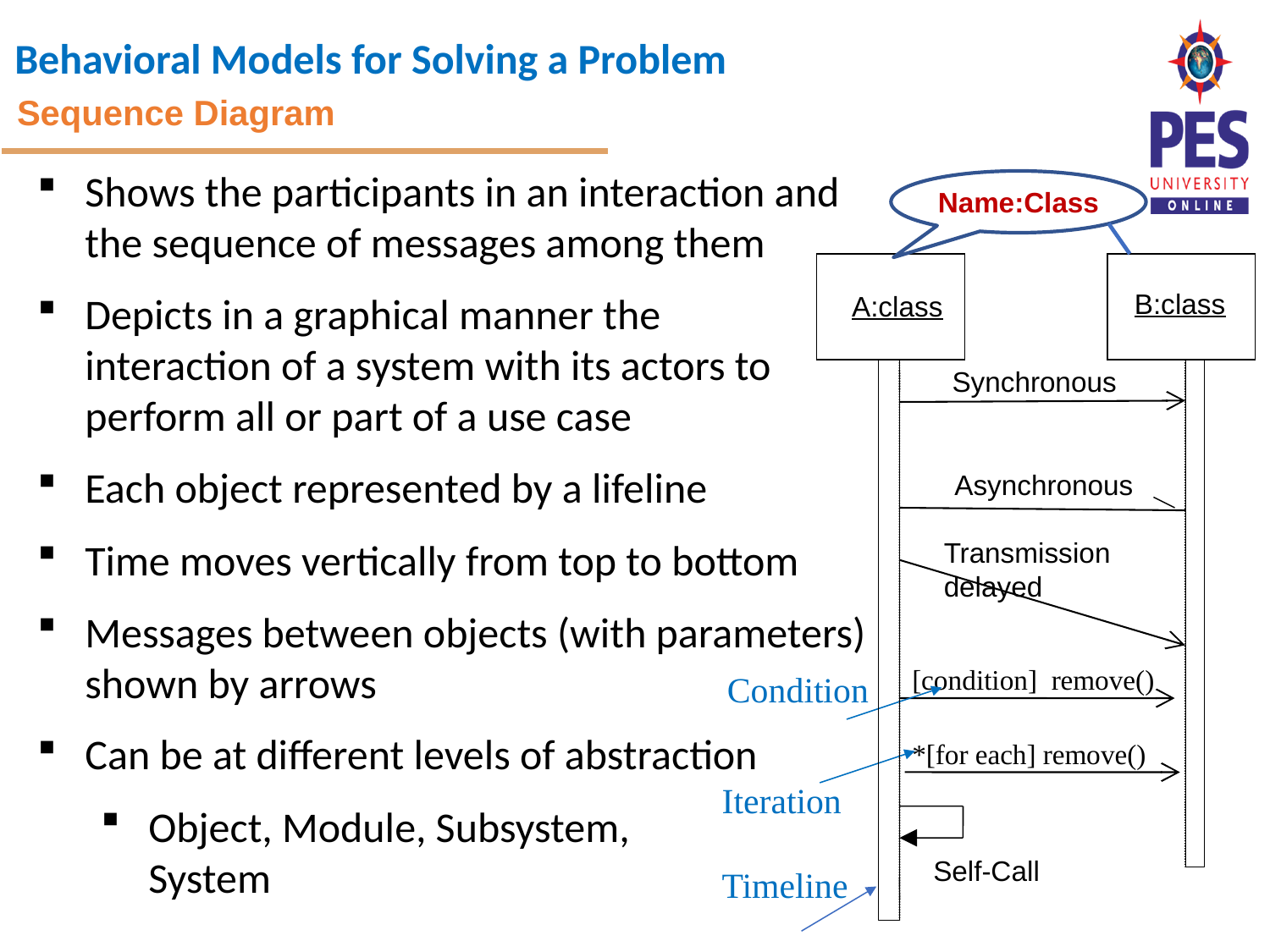

Sequence Diagram
Shows the participants in an interaction and
the sequence of messages among them
Depicts in a graphical manner the
interaction of a system with its actors to
perform all or part of a use case
Each object represented by a lifeline
Time moves vertically from top to bottom
Messages between objects (with parameters)
shown by arrows
Can be at different levels of abstraction
Object, Module, Subsystem,
System
Name:Class

B:class
A:class
Synchronous

Asynchronous

Transmission 	delayed

[condition]  remove()

*[for each] remove()

Self-Call

Condition

Iteration

Timeline